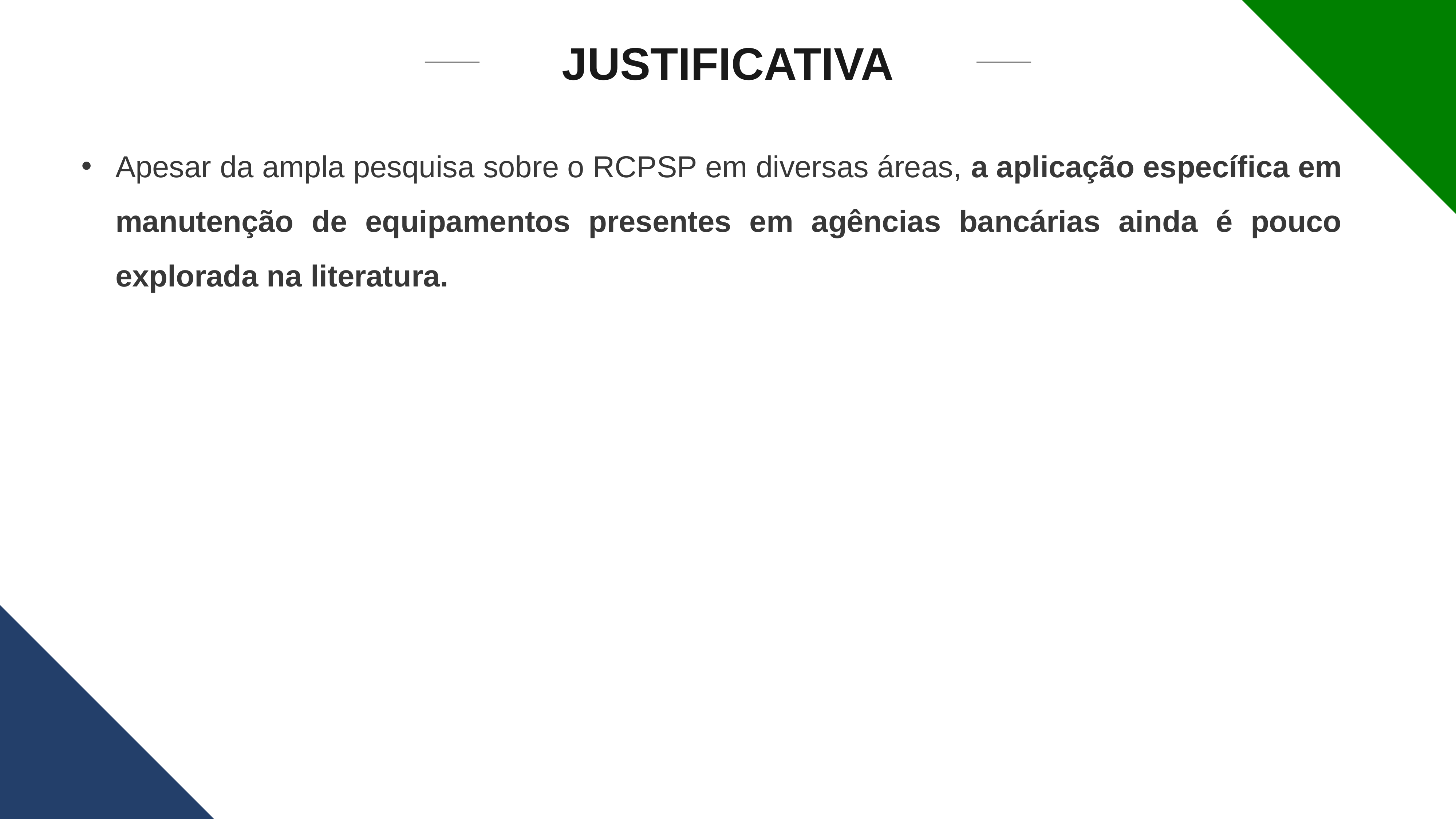

JUSTIFICATIVA

Apesar da ampla pesquisa sobre o RCPSP em diversas áreas, a aplicação específica em manutenção de equipamentos presentes em agências bancárias ainda é pouco explorada na literatura.